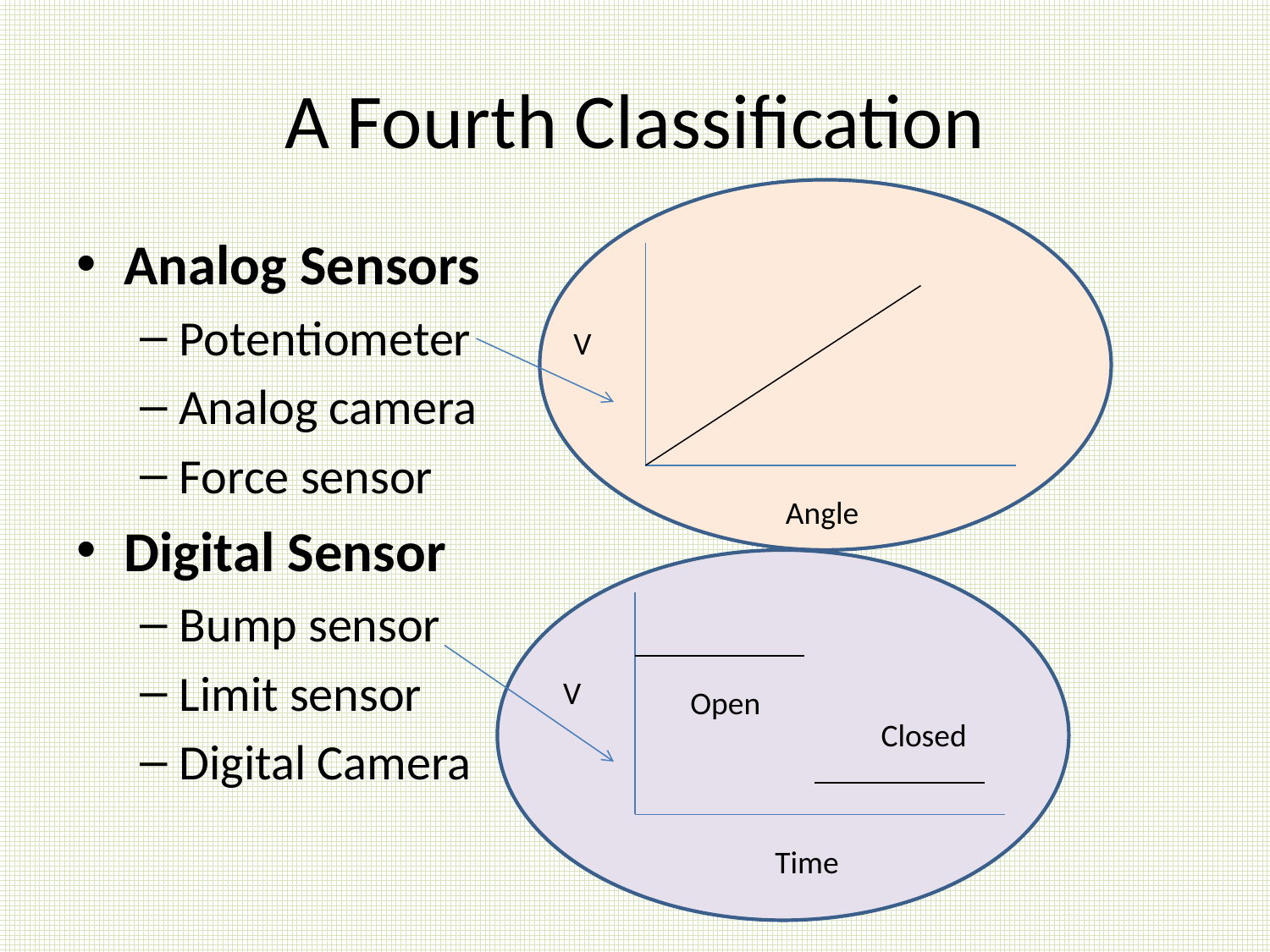

# A Fourth Classification

Analog Sensors
Potentiometer
Analog camera
Force sensor
Digital Sensor
Bump sensor
Limit sensor
Digital Camera

V
Angle

V
Open
Closed
Time